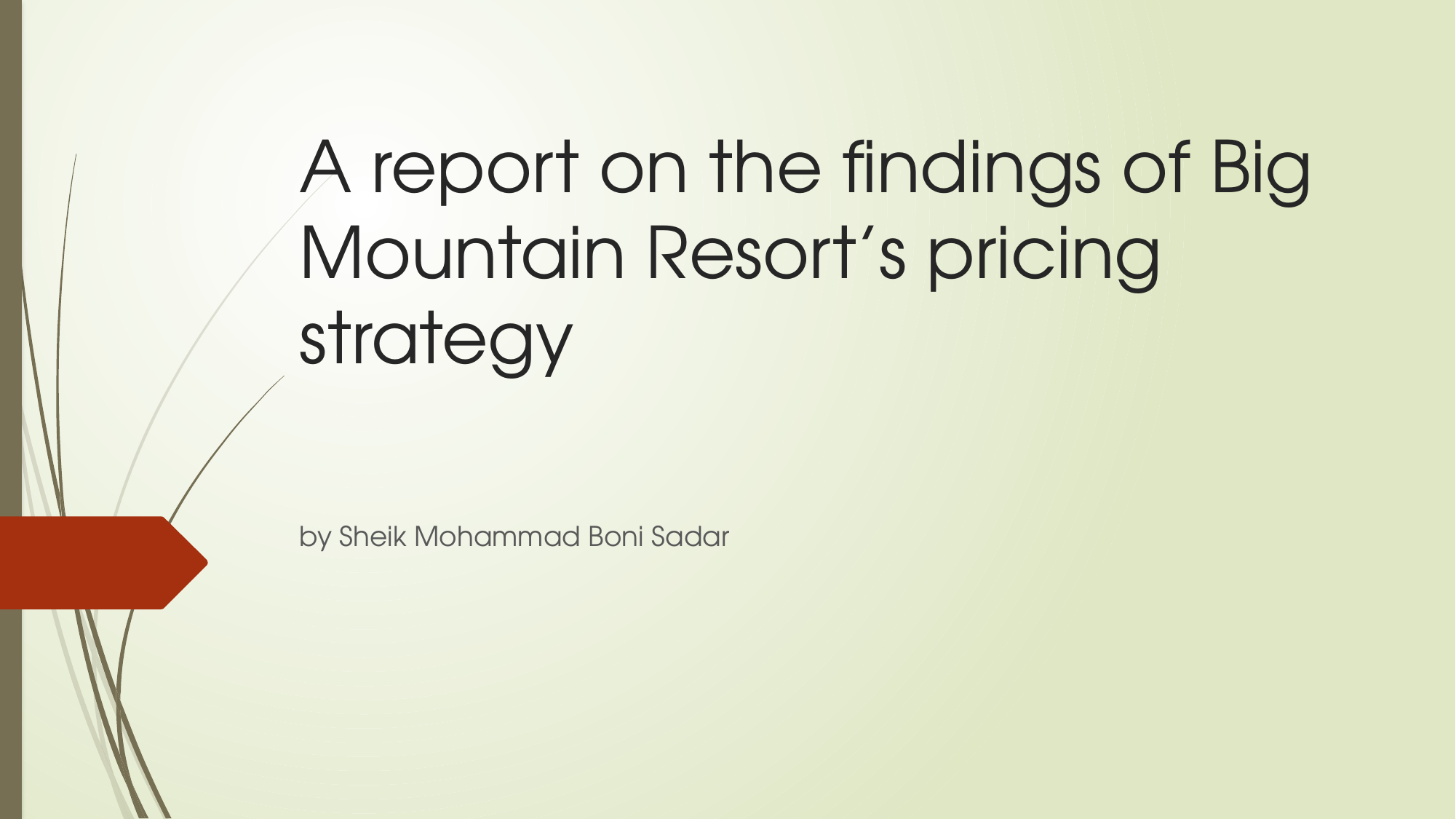

# A report on the findings of Big Mountain Resort’s pricing strategy
by Sheik Mohammad Boni Sadar